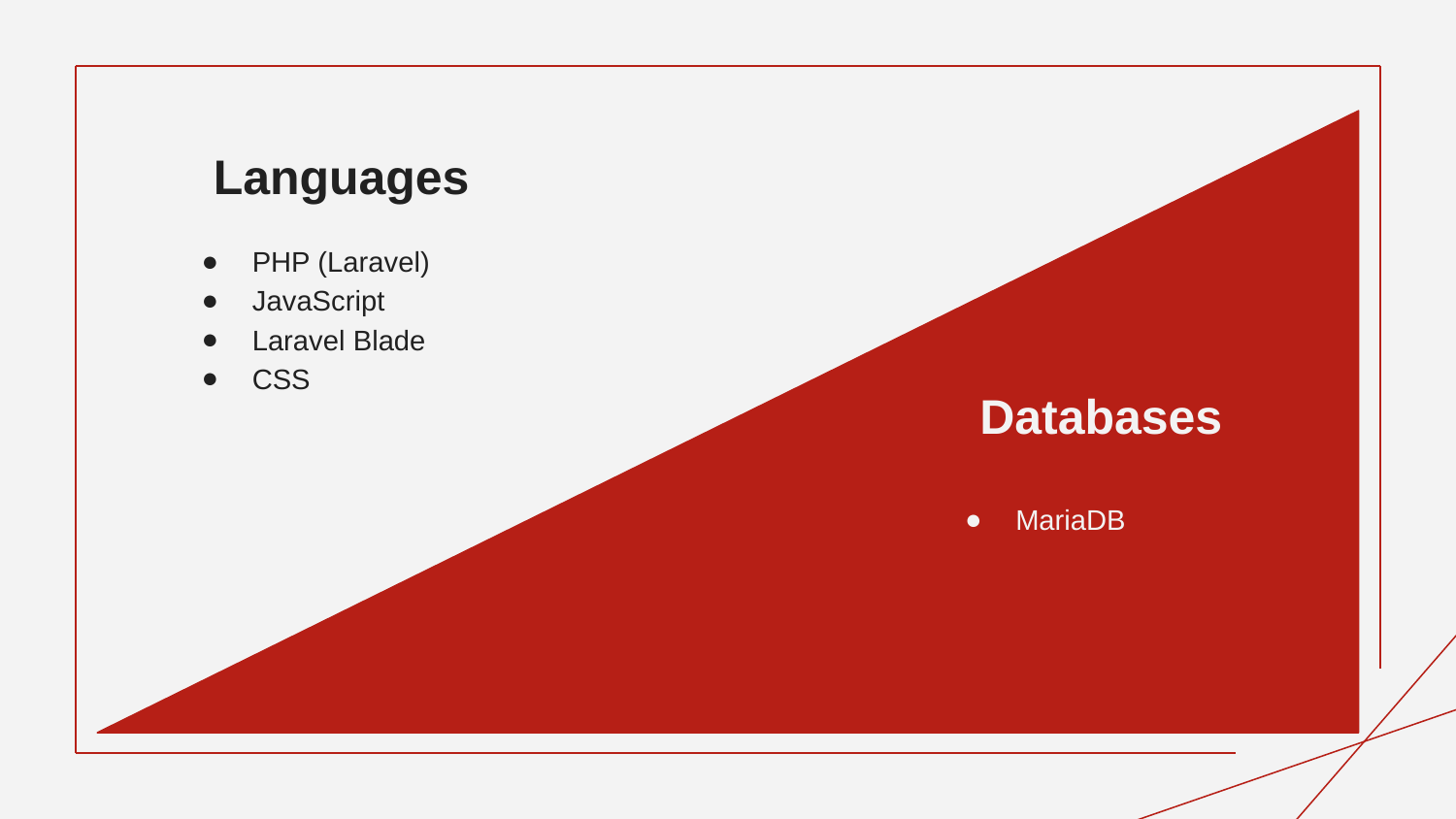

Languages
PHP (Laravel)
JavaScript
Laravel Blade
CSS
Databases
MariaDB